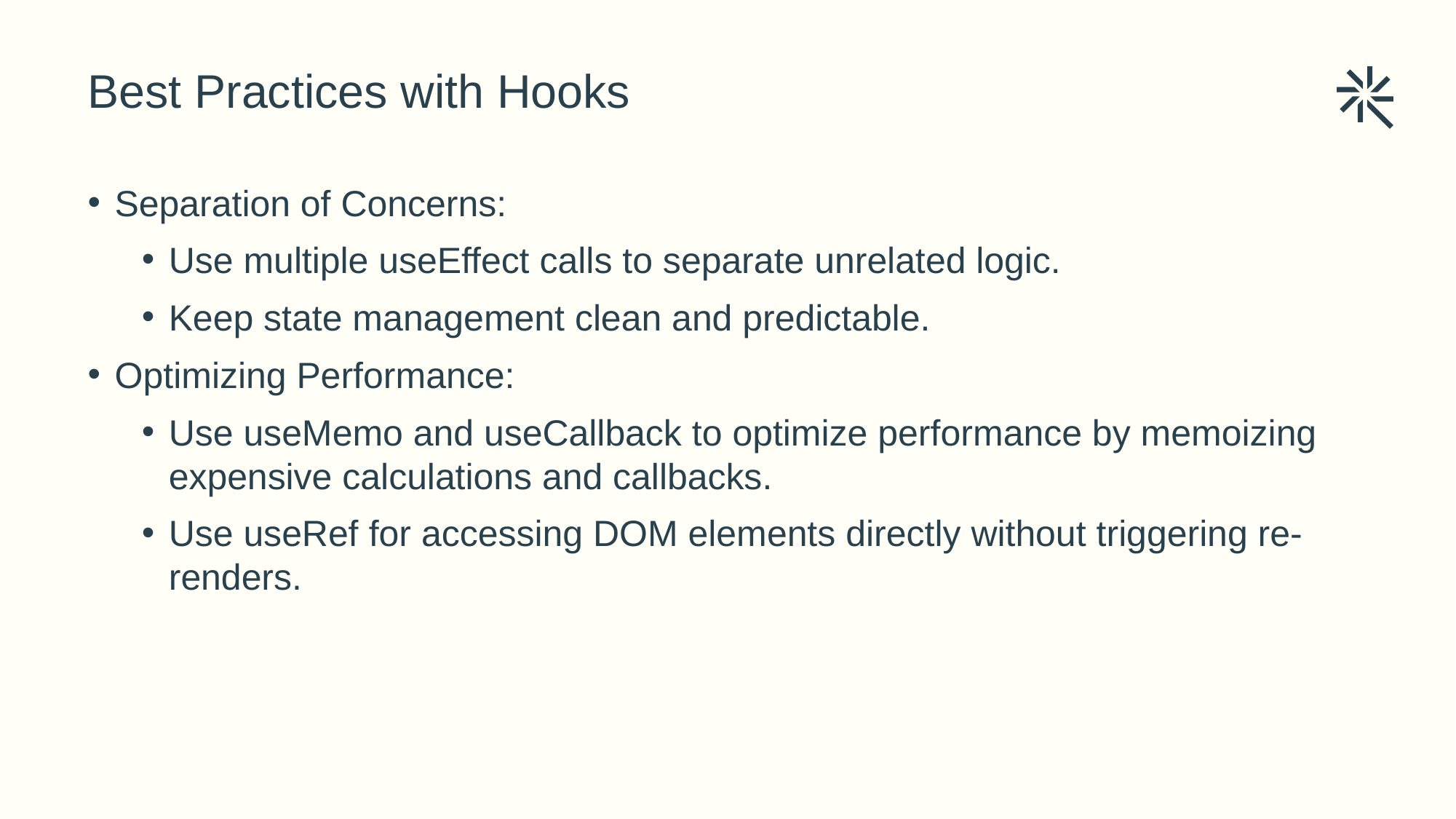

# Best Practices with Hooks
Separation of Concerns:
Use multiple useEffect calls to separate unrelated logic.
Keep state management clean and predictable.
Optimizing Performance:
Use useMemo and useCallback to optimize performance by memoizing expensive calculations and callbacks.
Use useRef for accessing DOM elements directly without triggering re-renders.